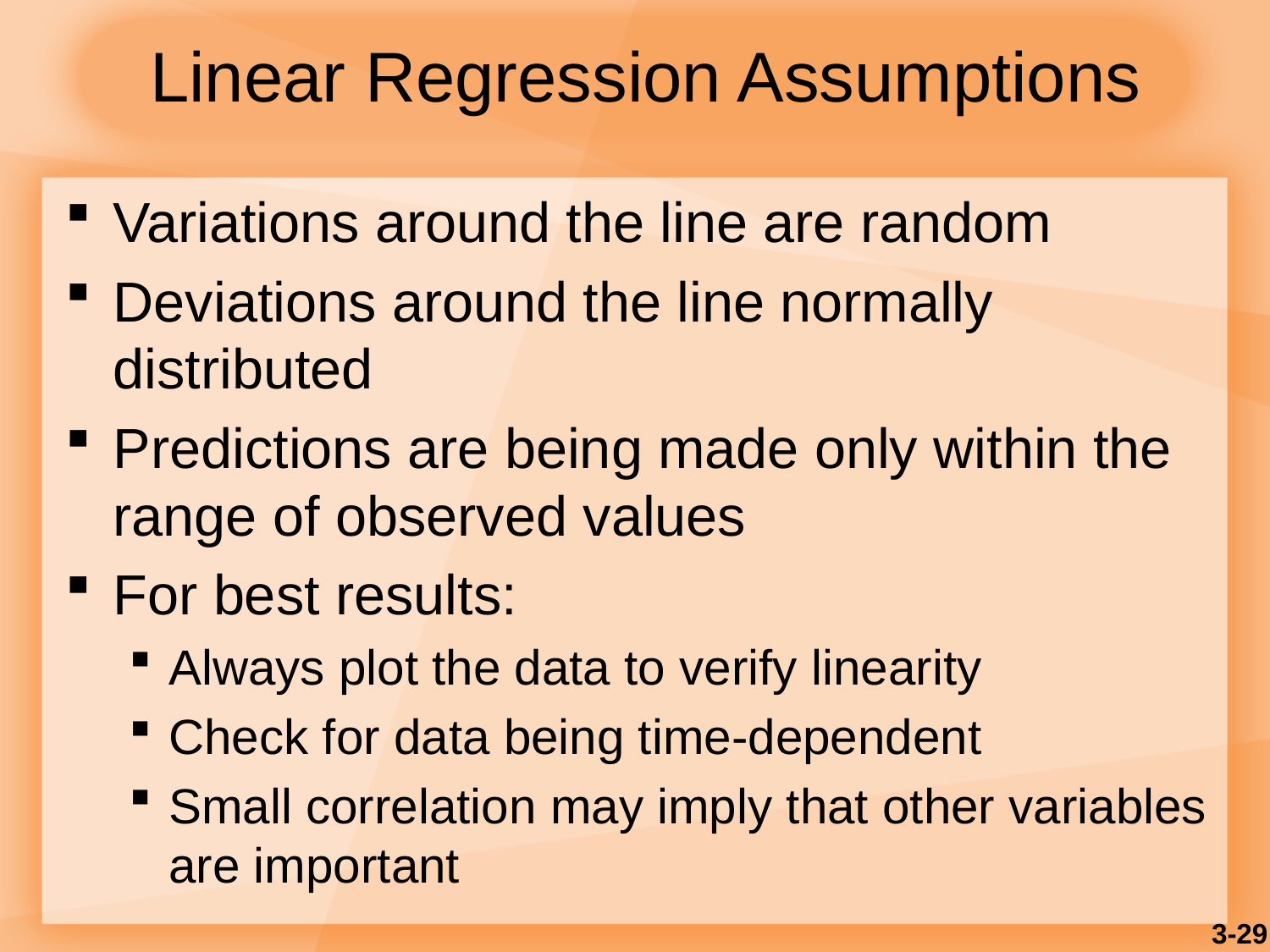

# Linear Regression Assumptions
Variations around the line are random
Deviations around the line normally distributed
Predictions are being made only within the range of observed values
For best results:
Always plot the data to verify linearity
Check for data being time-dependent
Small correlation may imply that other variables are important
3-29